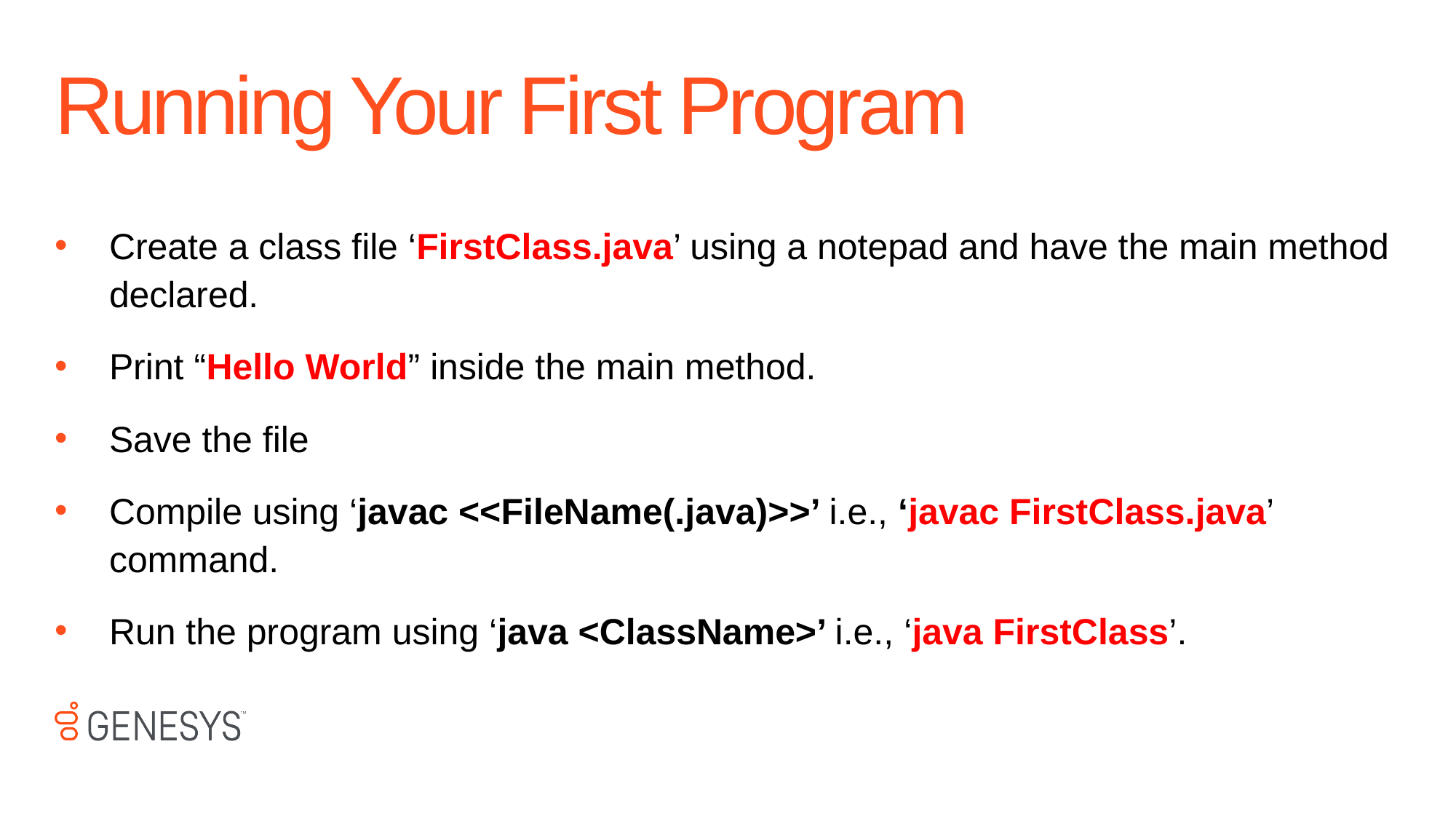

# Running Your First Program
Create a class file ‘FirstClass.java’ using a notepad and have the main method declared.
Print “Hello World” inside the main method.
Save the file
Compile using ‘javac <<FileName(.java)>>’ i.e., ‘javac FirstClass.java’ command.
Run the program using ‘java <ClassName>’ i.e., ‘java FirstClass’.